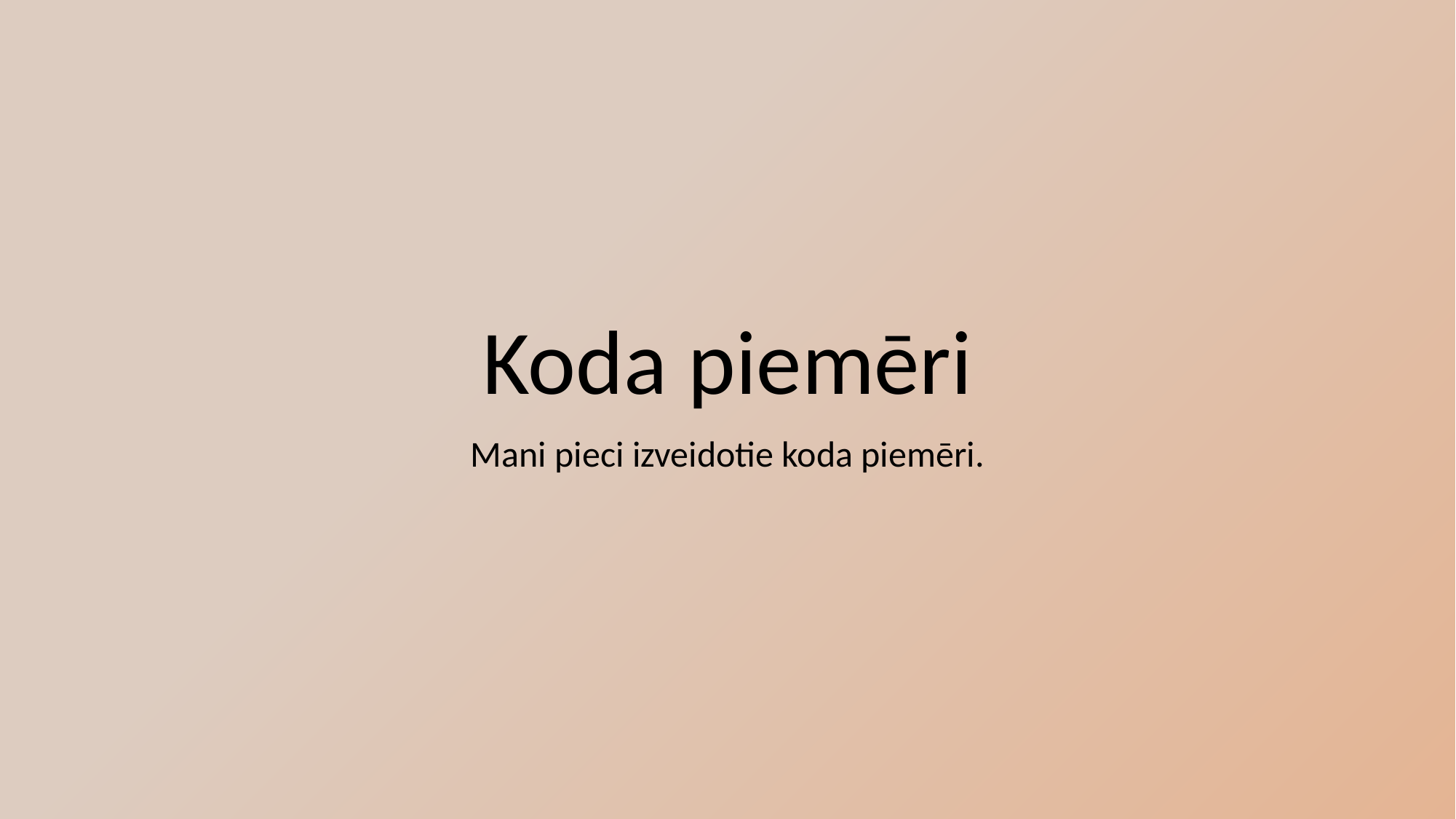

# Koda piemēri
Mani pieci izveidotie koda piemēri.